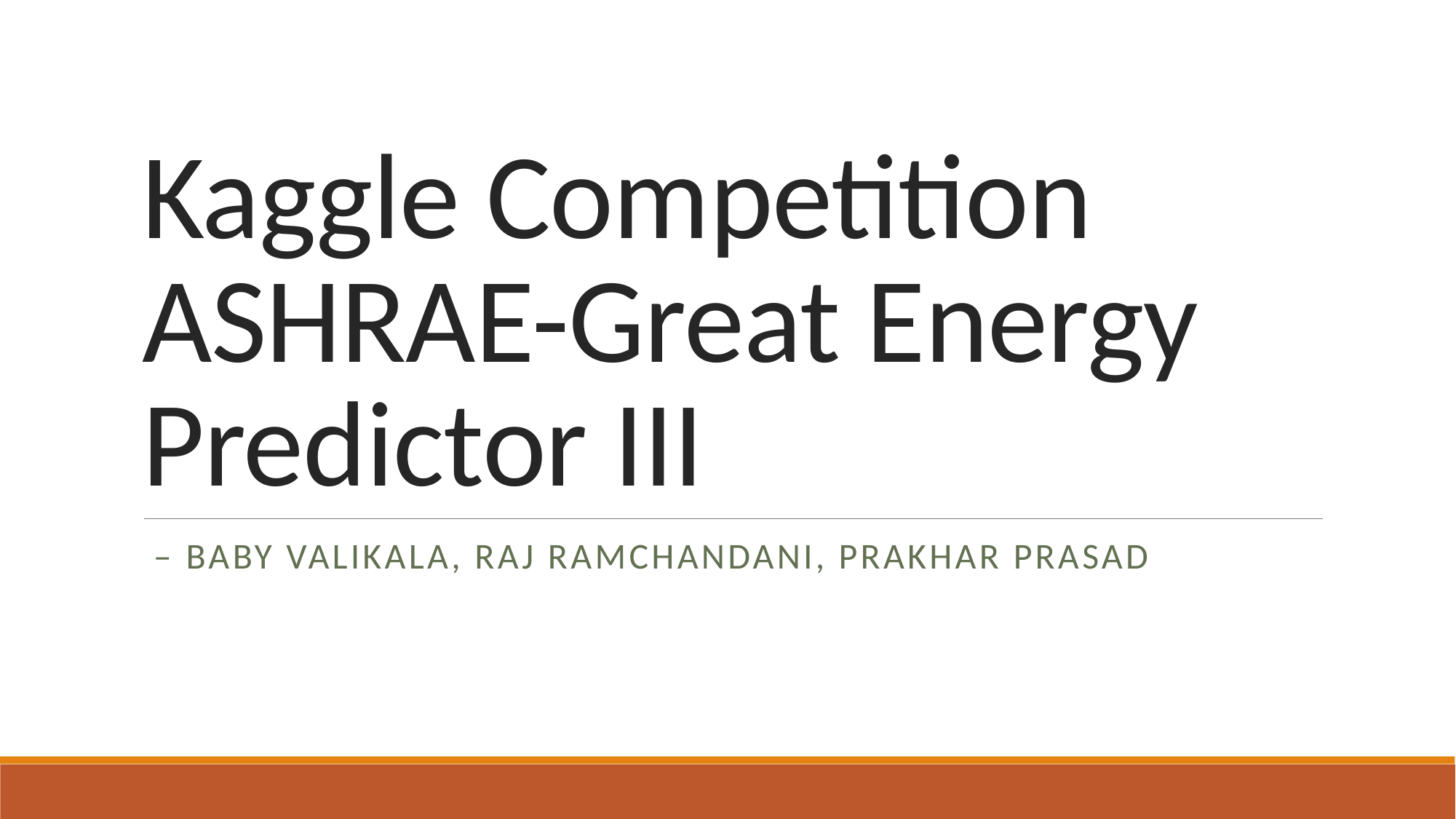

# Kaggle Competition ASHRAE-Great Energy Predictor III
 – Baby Valikala, Raj Ramchandani, Prakhar Prasad